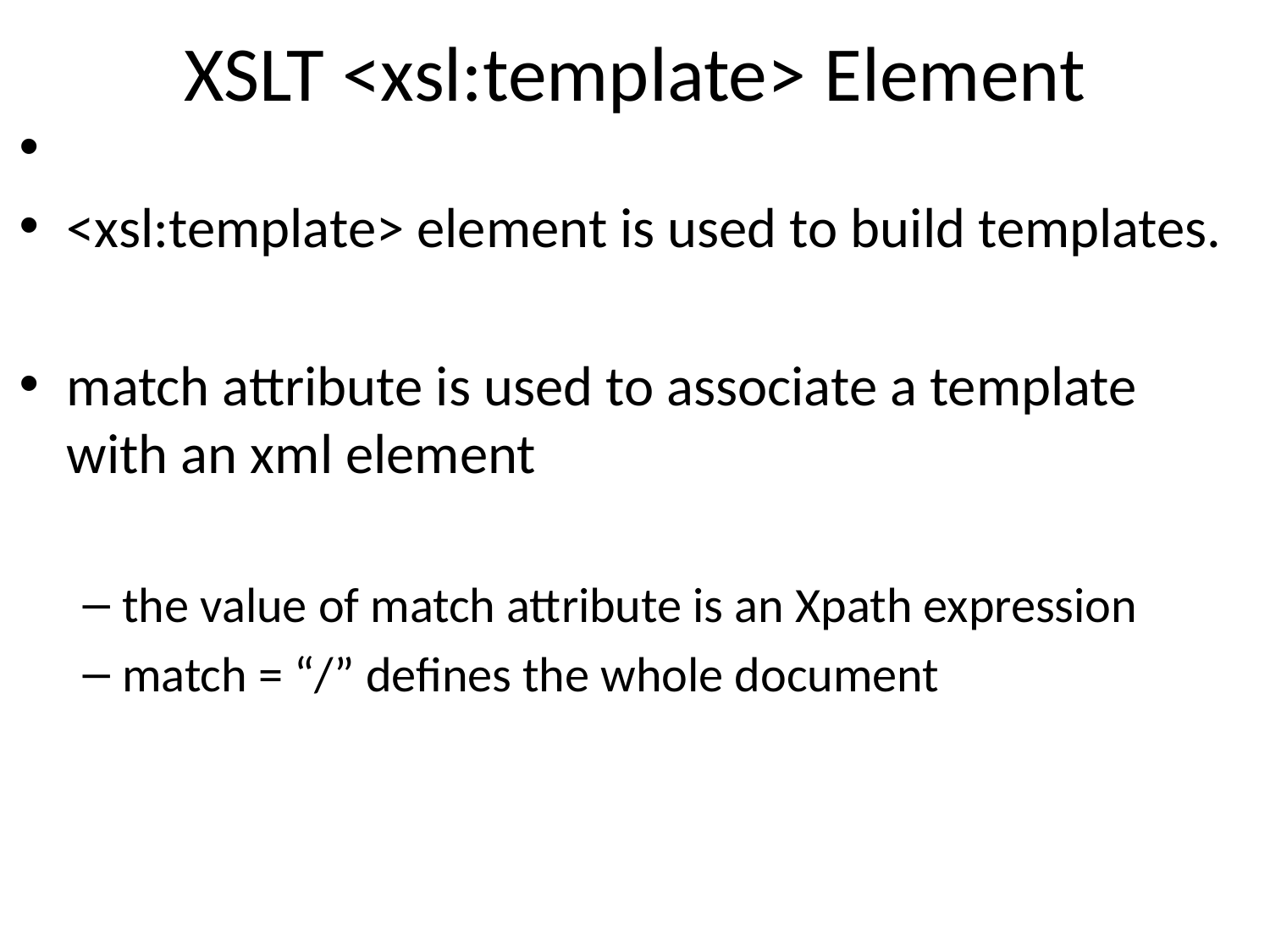

# XSLT <xsl:template> Element

<xsl:template> element is used to build templates.

match attribute is used to associate a template with an xml element

the value of match attribute is an Xpath expression
match = “/” defines the whole document